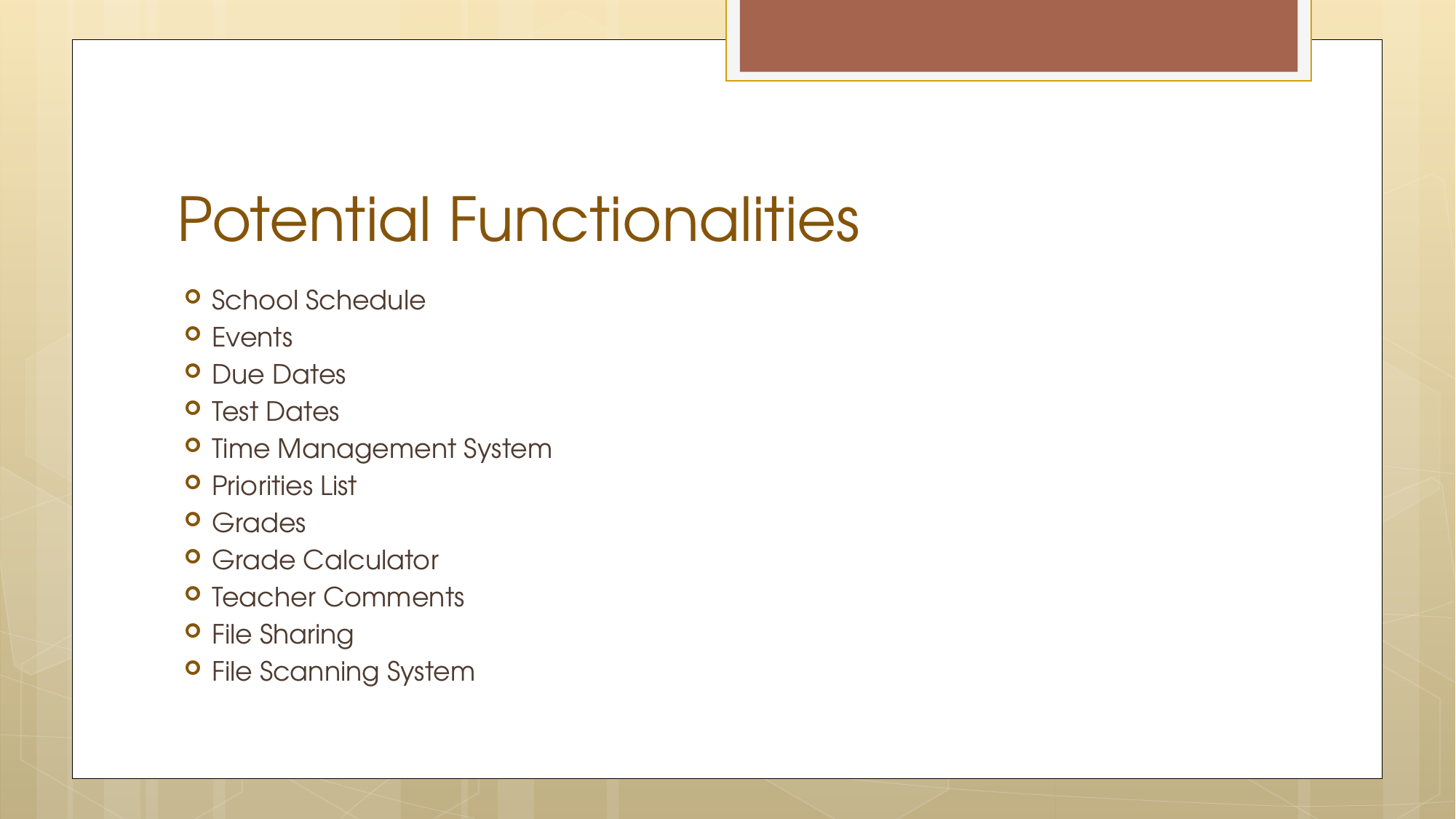

# Potential Functionalities
School Schedule
Events
Due Dates
Test Dates
Time Management System
Priorities List
Grades
Grade Calculator
Teacher Comments
File Sharing
File Scanning System